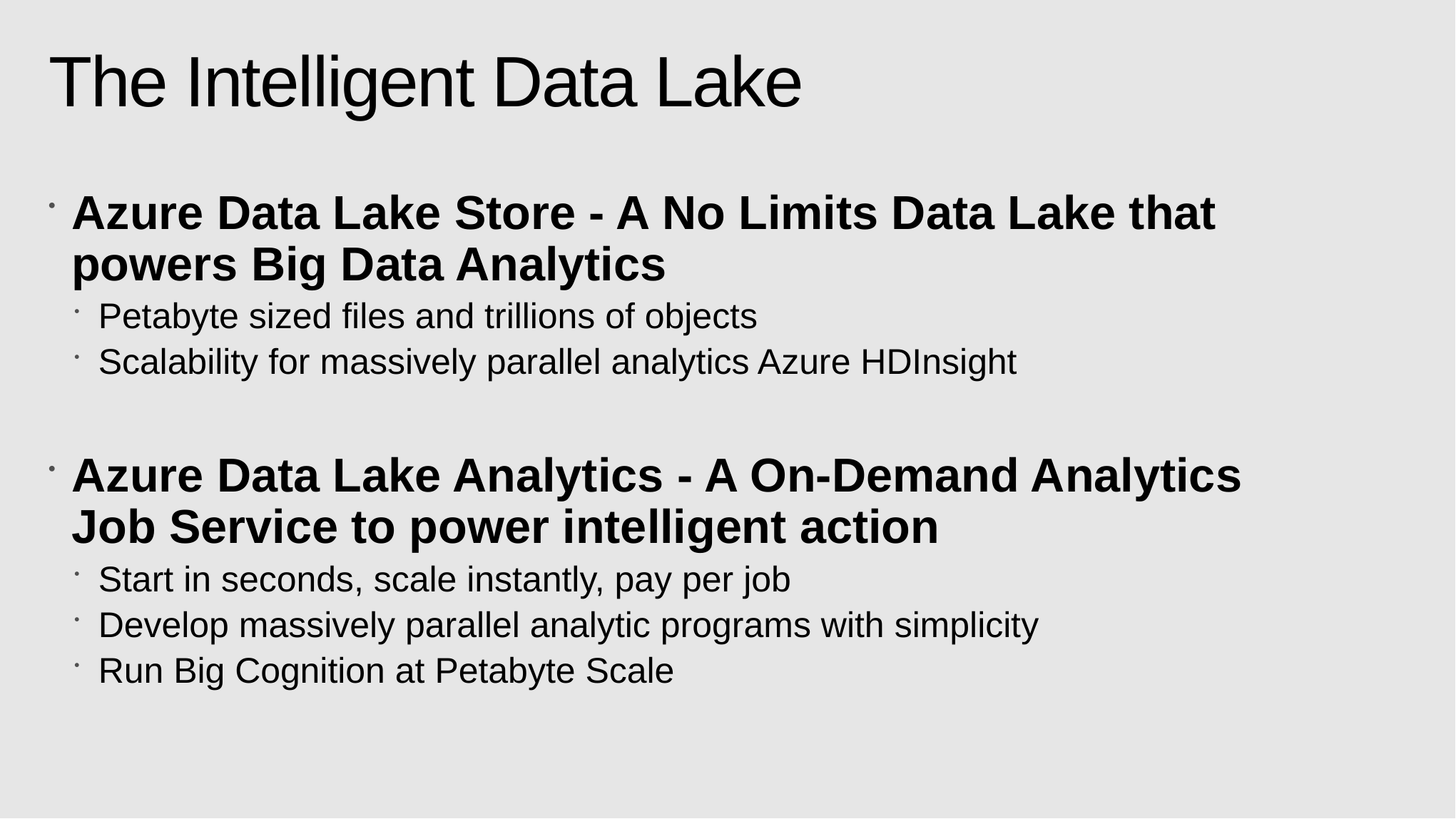

# The Intelligent Data Lake
Azure Data Lake Store - A No Limits Data Lake that powers Big Data Analytics
Petabyte sized files and trillions of objects
Scalability for massively parallel analytics Azure HDInsight

Azure Data Lake Analytics - A On-Demand Analytics Job Service to power intelligent action
Start in seconds, scale instantly, pay per job
Develop massively parallel analytic programs with simplicity
Run Big Cognition at Petabyte Scale